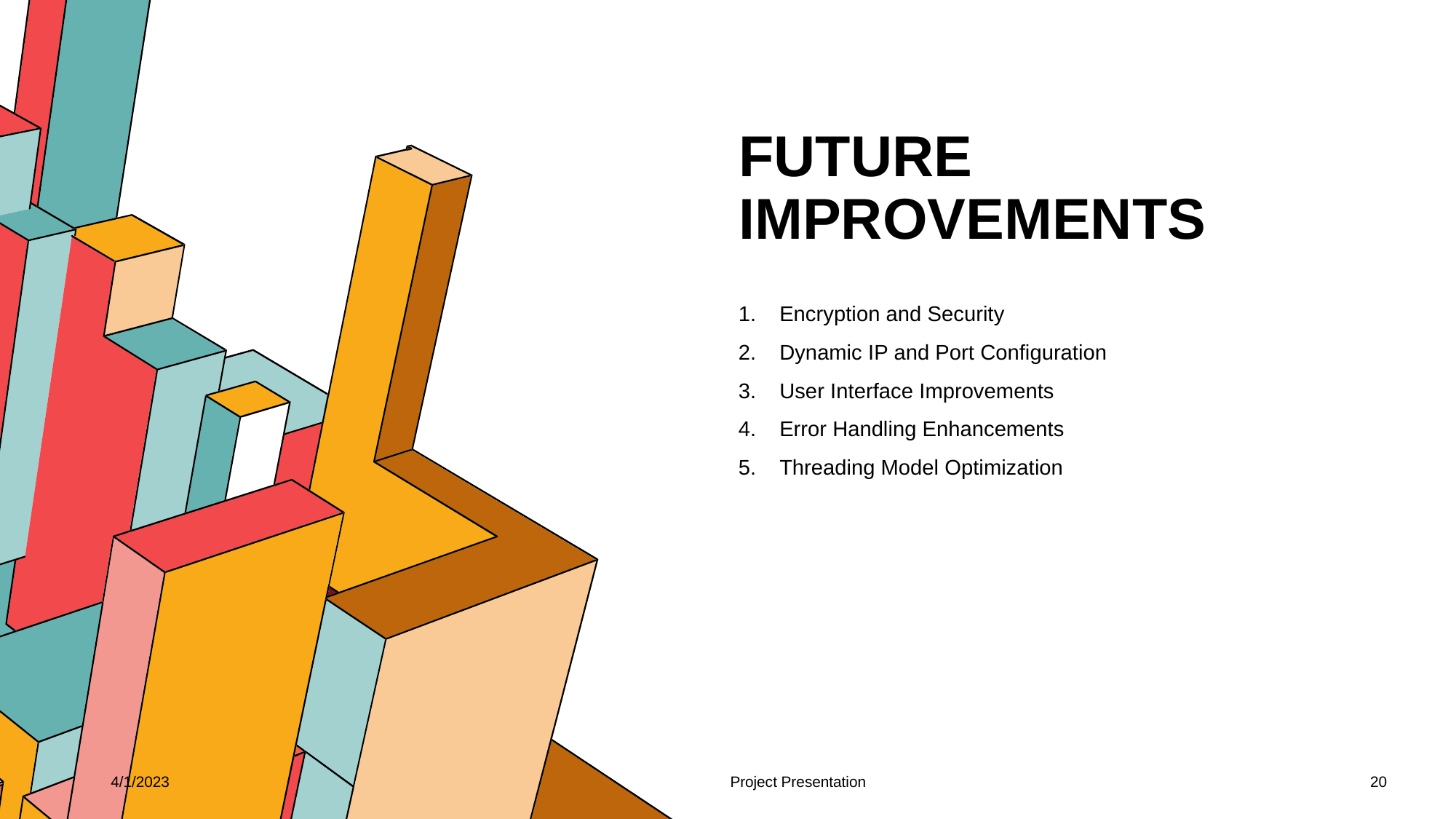

# Future Improvements
Encryption and Security
Dynamic IP and Port Configuration
User Interface Improvements
Error Handling Enhancements
Threading Model Optimization
4/1/2023
Project Presentation
20